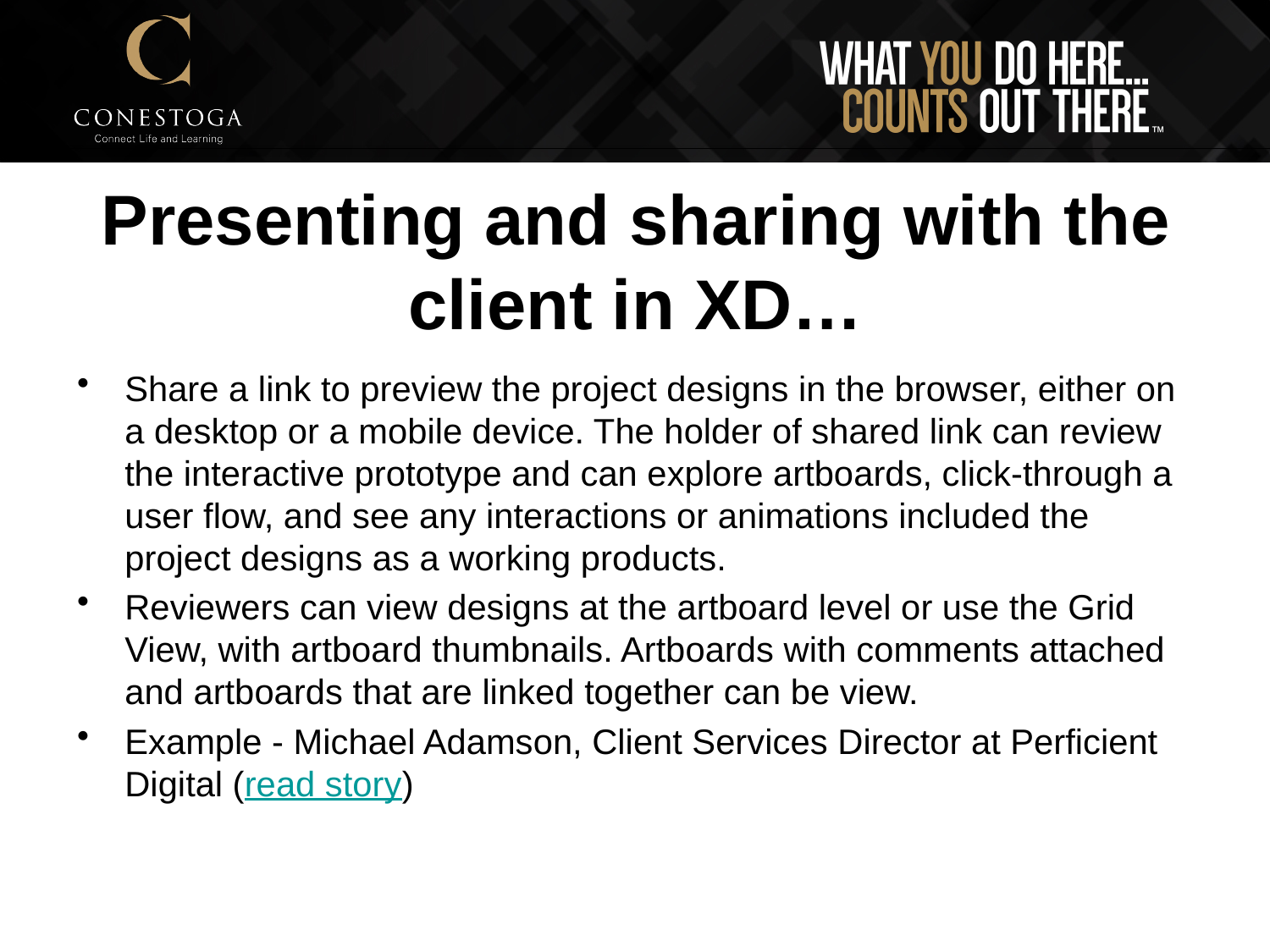

# Presenting and sharing with the client in XD…
Share a link to preview the project designs in the browser, either on a desktop or a mobile device. The holder of shared link can review the interactive prototype and can explore artboards, click-through a user flow, and see any interactions or animations included the project designs as a working products.
Reviewers can view designs at the artboard level or use the Grid View, with artboard thumbnails. Artboards with comments attached and artboards that are linked together can be view.
Example - Michael Adamson, Client Services Director at Perficient Digital (read story)